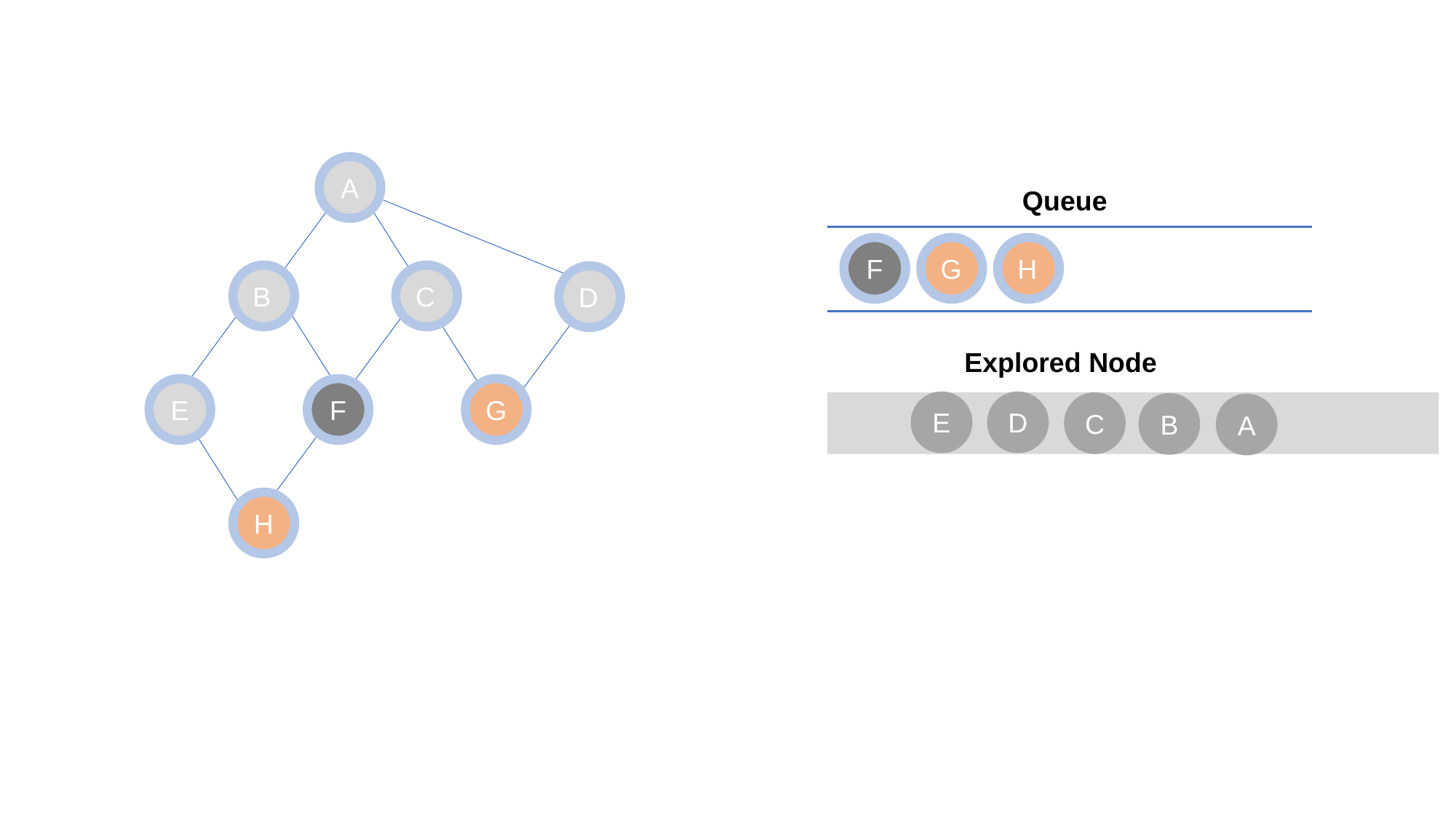

A
B
C
D
F
G
E
H
Queue
F
G
H
Explored Node
E
D

C
B
A